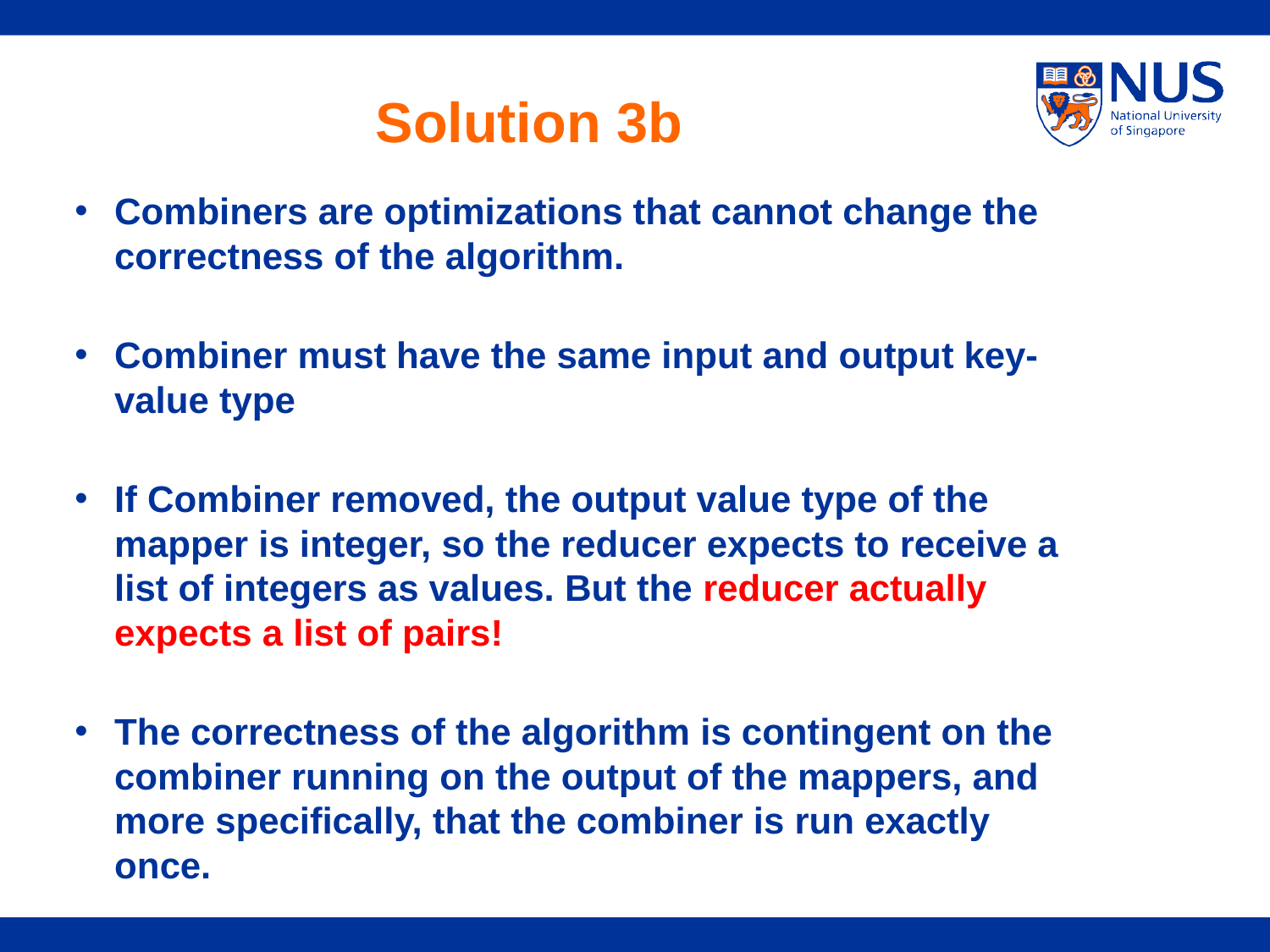

# Solution 3b
Combiners are optimizations that cannot change the correctness of the algorithm.

Combiner must have the same input and output key-value type

If Combiner removed, the output value type of the mapper is integer, so the reducer expects to receive a list of integers as values. But the reducer actually expects a list of pairs!

The correctness of the algorithm is contingent on the combiner running on the output of the mappers, and more speciﬁcally, that the combiner is run exactly once.
13